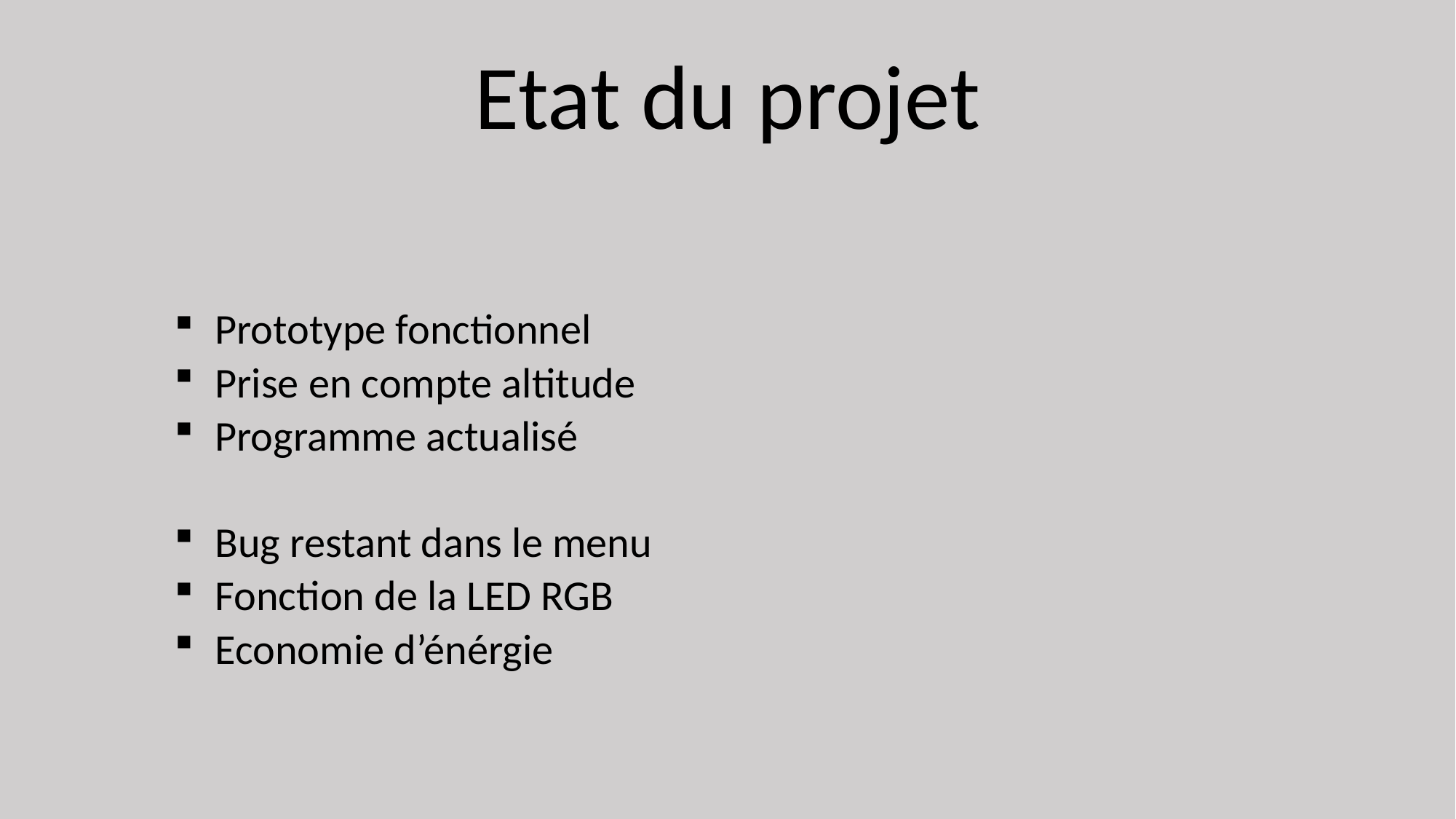

# Etat du projet
Prototype fonctionnel
Prise en compte altitude
Programme actualisé

Bug restant dans le menu
Fonction de la LED RGB
Economie d’énérgie